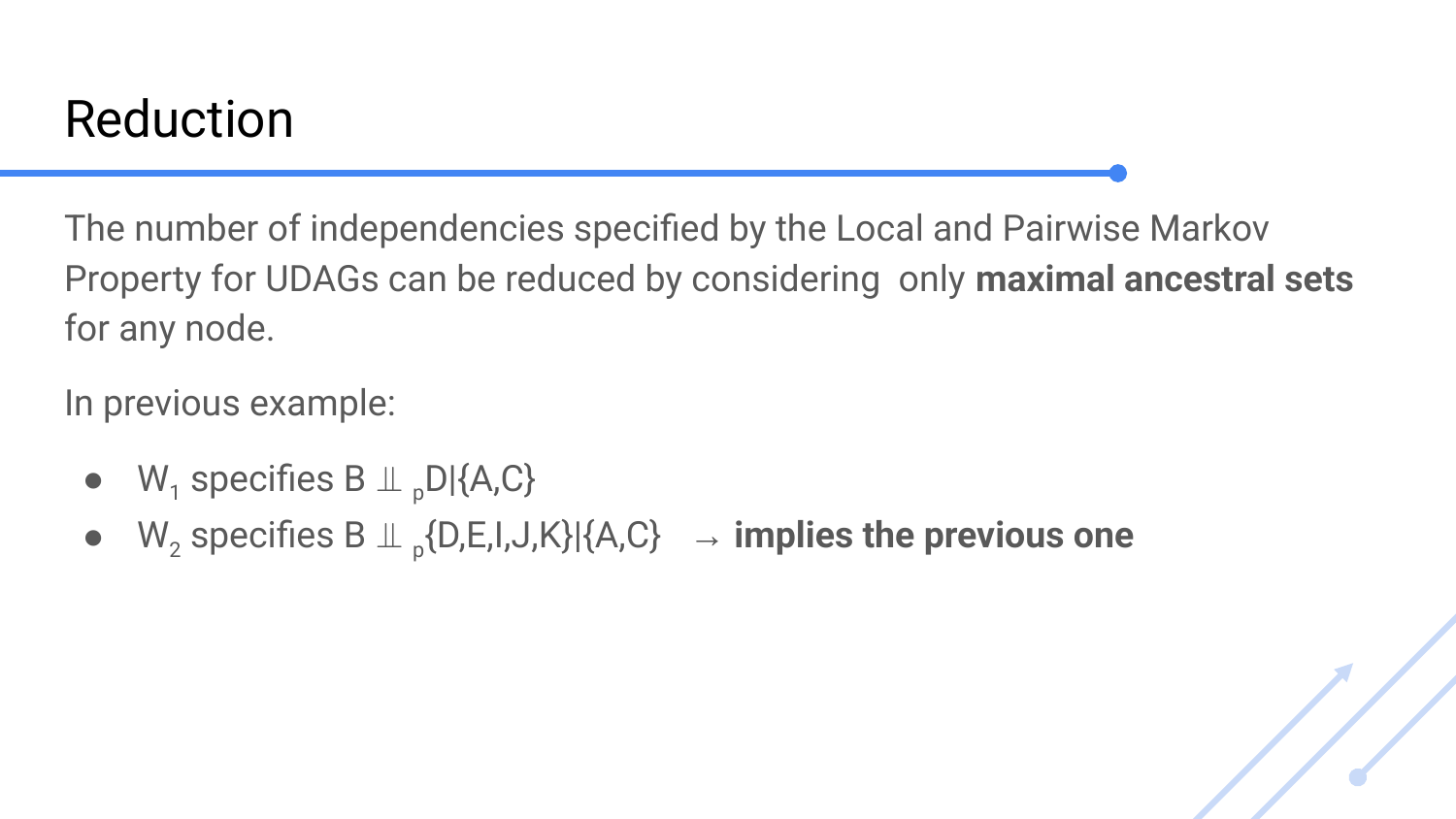

# Reduction
The number of independencies specified by the Local and Pairwise Markov Property for UDAGs can be reduced by considering  only maximal ancestral sets for any node.
In previous example:
W1 specifies B ⫫ pD|{A,C}
W2 specifies B ⫫ p{D,E,I,J,K}|{A,C}   → implies the previous one